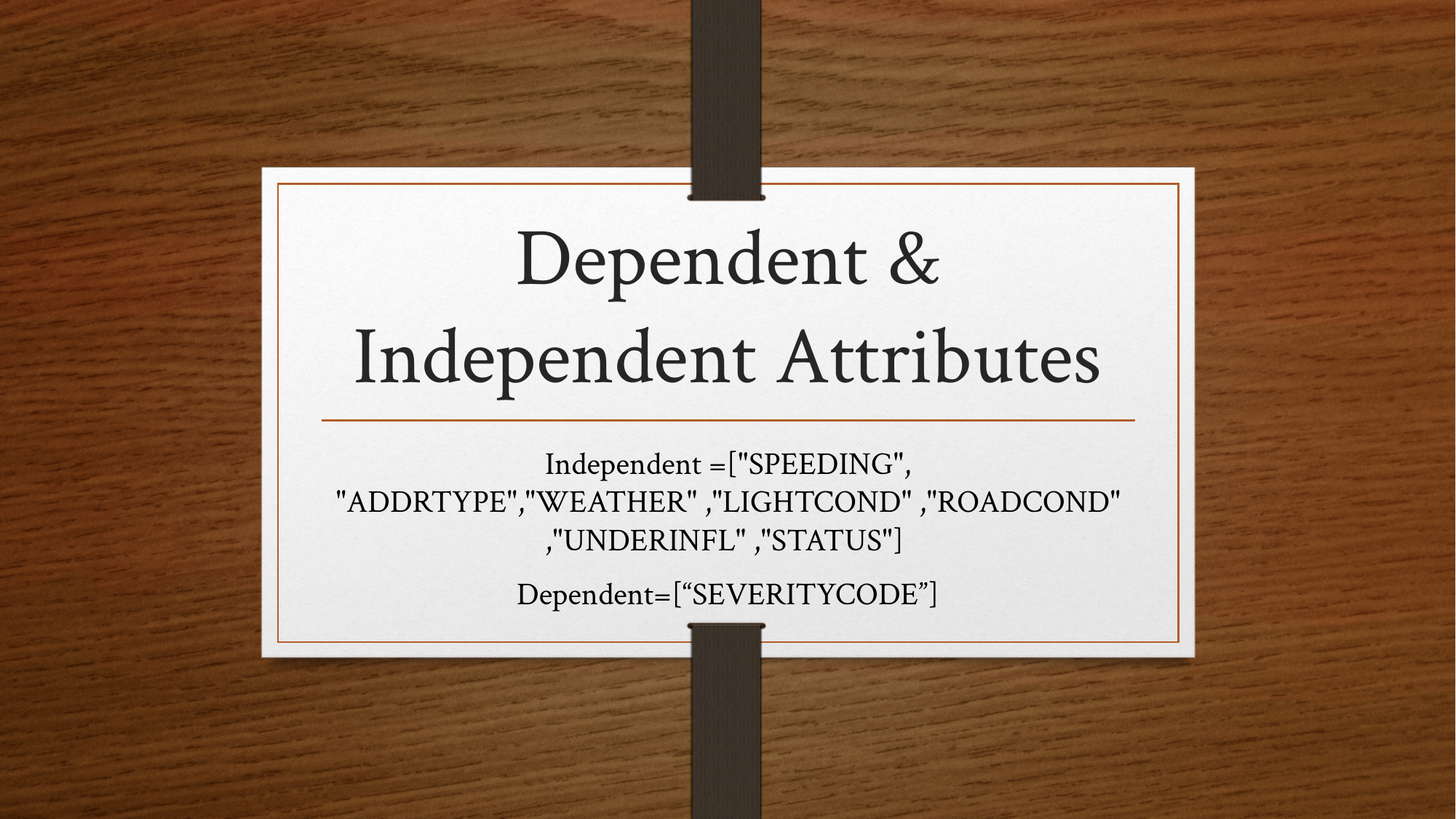

# Dependent & Independent Attributes
Independent =["SPEEDING", "ADDRTYPE","WEATHER" ,"LIGHTCOND" ,"ROADCOND" ,"UNDERINFL" ,"STATUS"]
Dependent=[“SEVERITYCODE”]